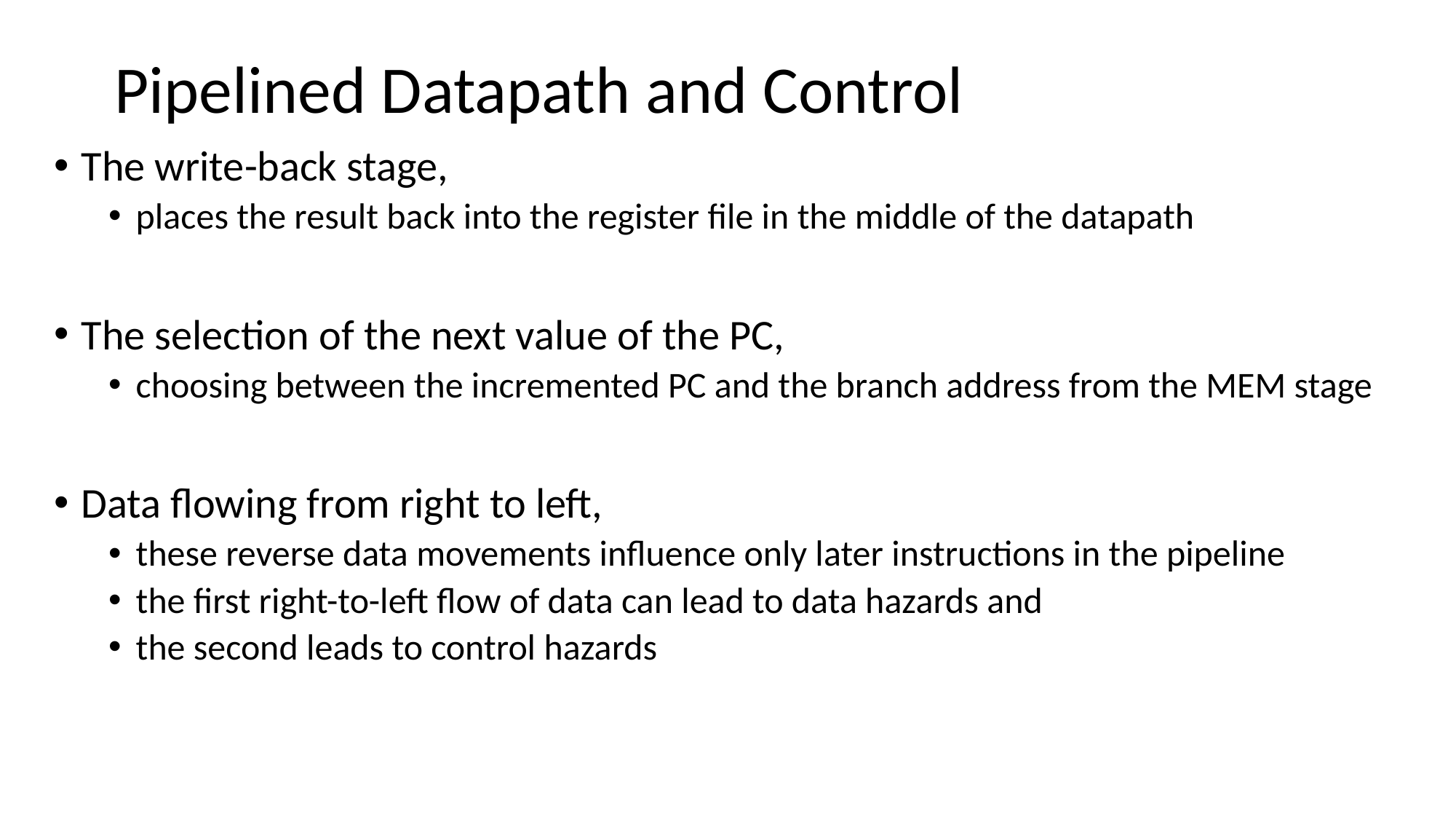

# Pipelined Datapath and Control
The write-back stage,
places the result back into the register file in the middle of the datapath

The selection of the next value of the PC,
choosing between the incremented PC and the branch address from the MEM stage

Data flowing from right to left,
these reverse data movements influence only later instructions in the pipeline
the first right-to-left flow of data can lead to data hazards and
the second leads to control hazards